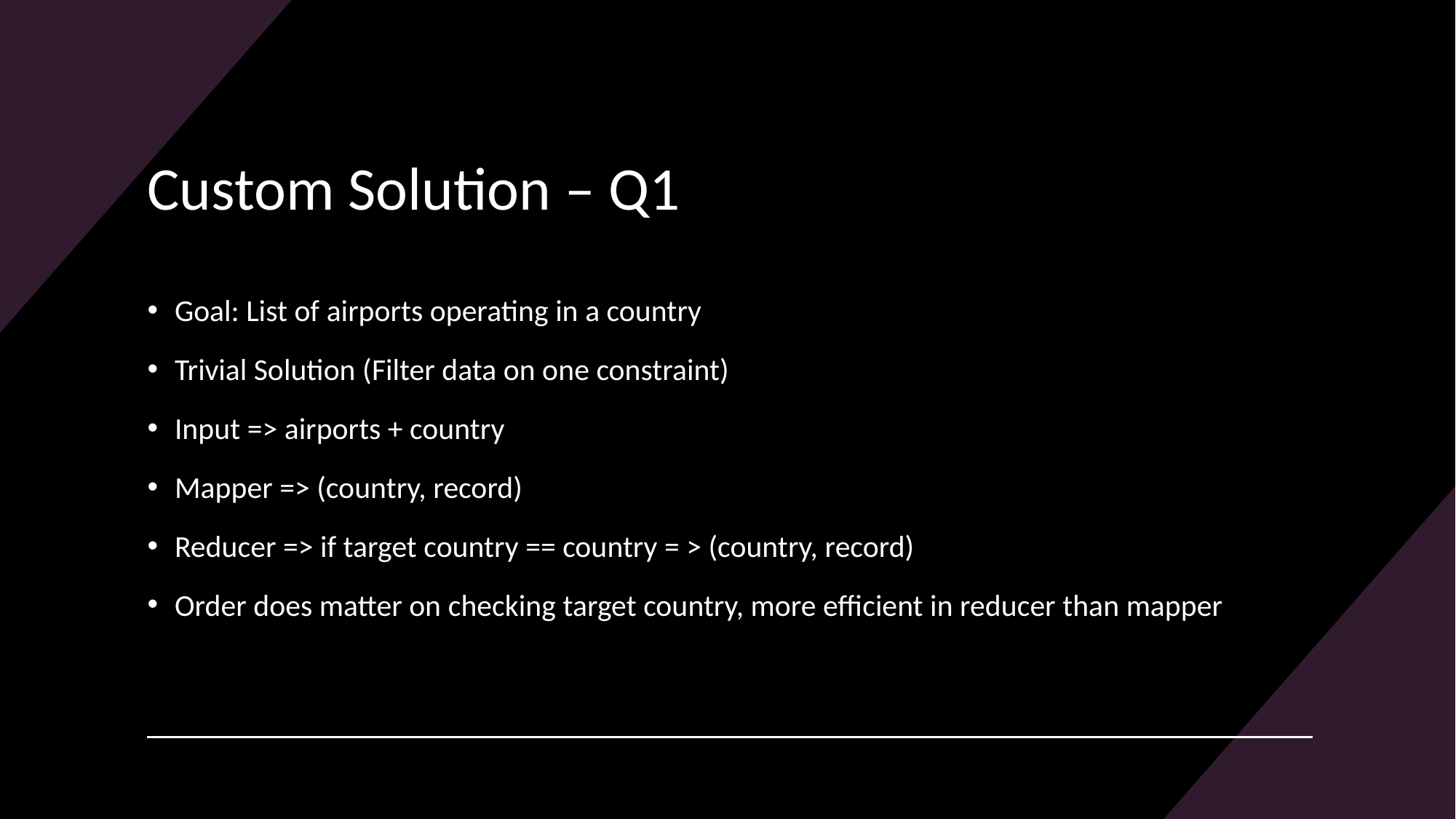

# Custom Solution – Q1
Goal: List of airports operating in a country
Trivial Solution (Filter data on one constraint)
Input => airports + country
Mapper => (country, record)
Reducer => if target country == country = > (country, record)
Order does matter on checking target country, more efficient in reducer than mapper